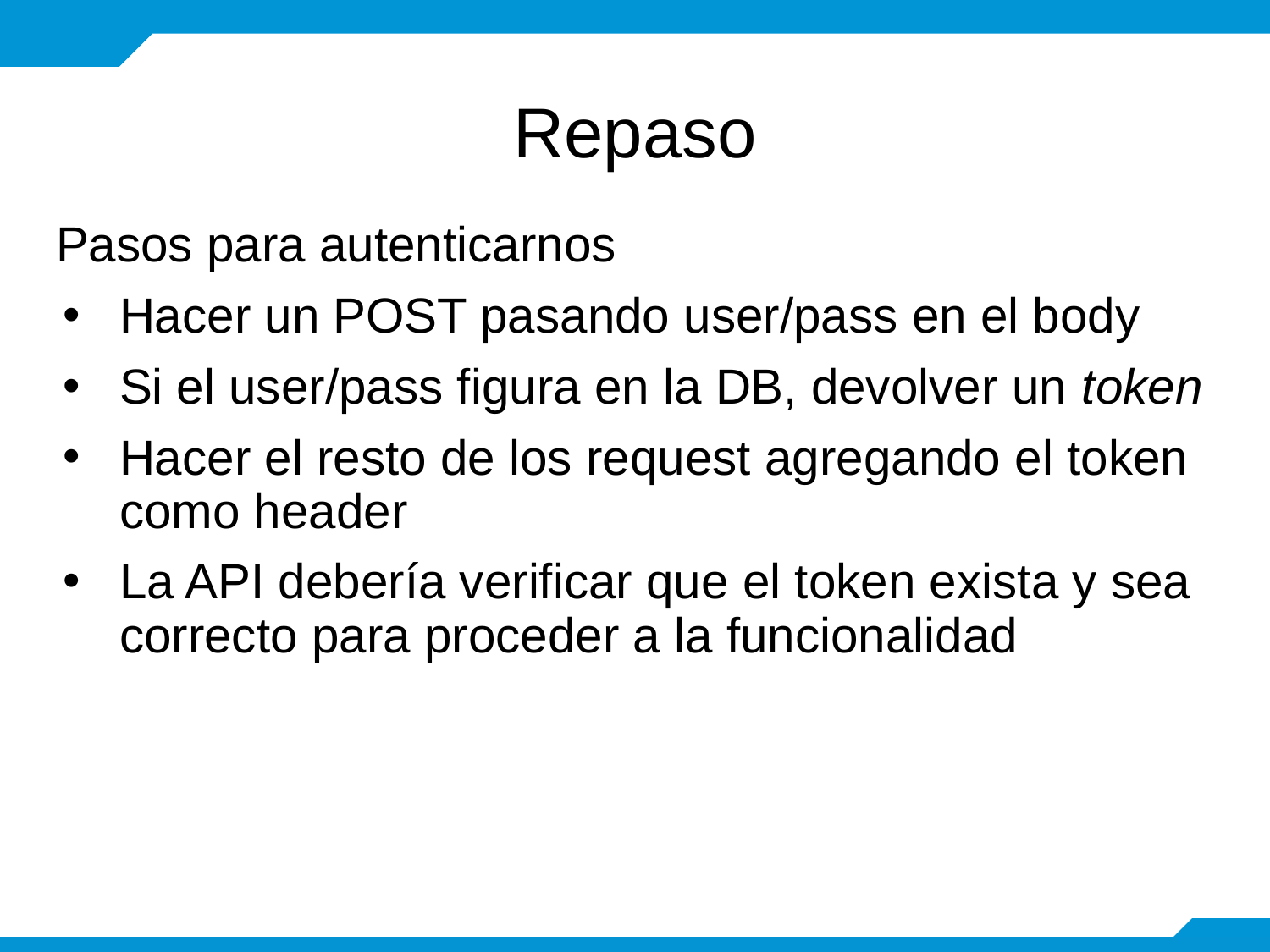

# Repaso
Pasos para autenticarnos
Hacer un POST pasando user/pass en el body
Si el user/pass figura en la DB, devolver un token
Hacer el resto de los request agregando el token como header
La API debería verificar que el token exista y sea correcto para proceder a la funcionalidad